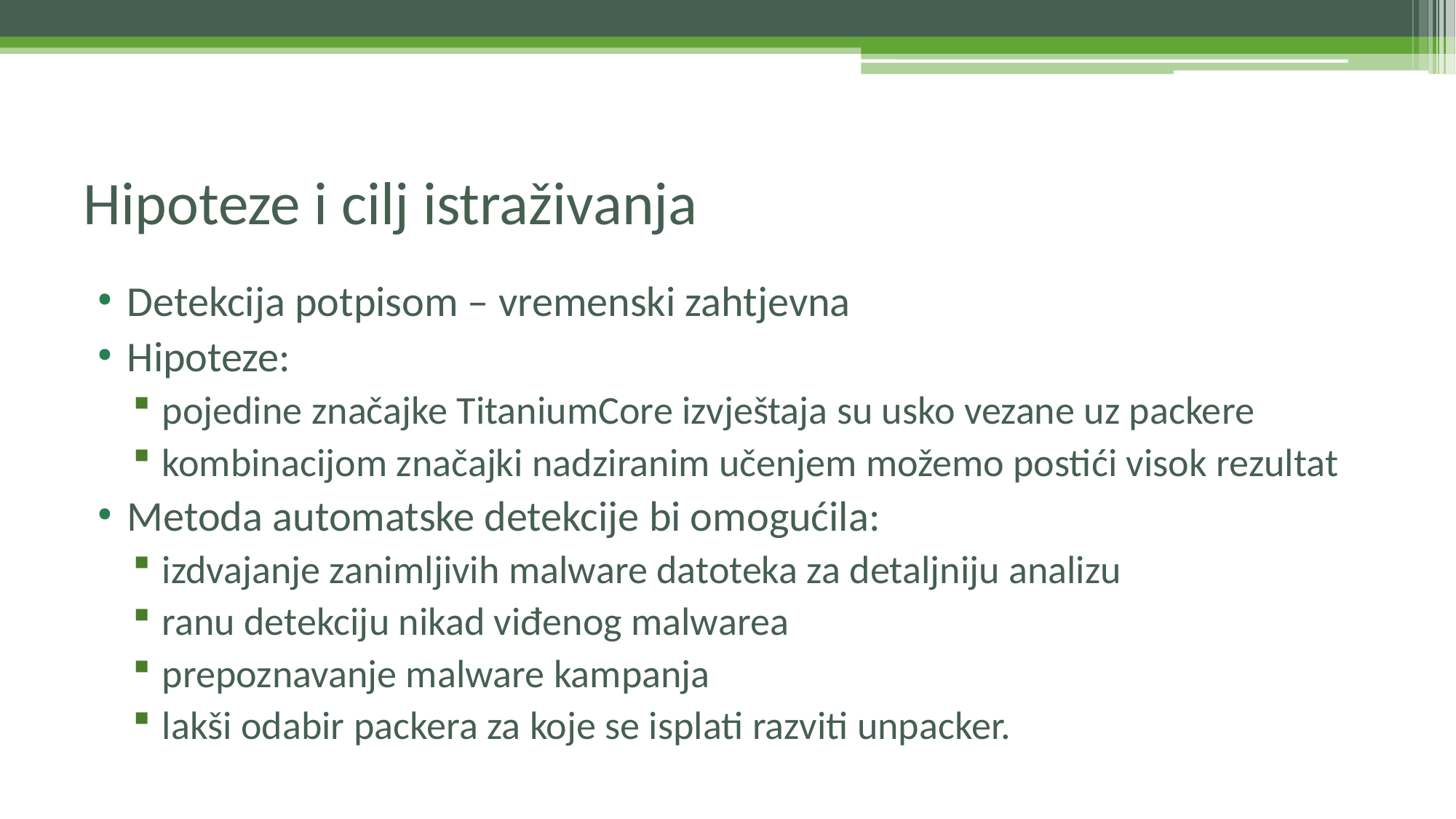

# Hipoteze i cilj istraživanja
Detekcija potpisom – vremenski zahtjevna
Hipoteze:
pojedine značajke TitaniumCore izvještaja su usko vezane uz packere
kombinacijom značajki nadziranim učenjem možemo postići visok rezultat
Metoda automatske detekcije bi omogućila:
izdvajanje zanimljivih malware datoteka za detaljniju analizu
ranu detekciju nikad viđenog malwarea
prepoznavanje malware kampanja
lakši odabir packera za koje se isplati razviti unpacker.